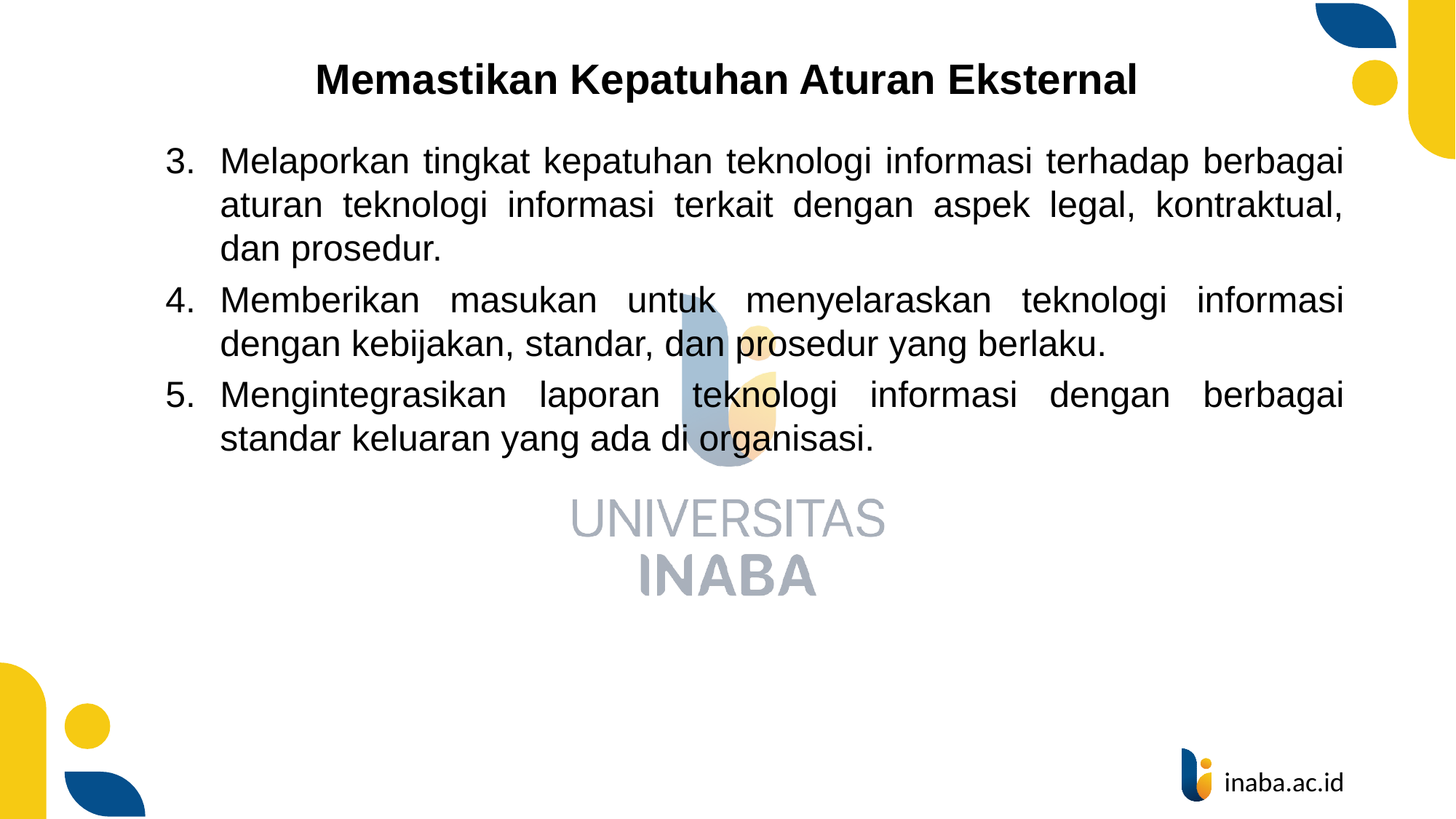

# Memastikan Kepatuhan Aturan Eksternal
Melaporkan tingkat kepatuhan teknologi informasi terhadap berbagai aturan teknologi informasi terkait dengan aspek legal, kontraktual, dan prosedur.
Memberikan masukan untuk menyelaraskan teknologi informasi dengan kebijakan, standar, dan prosedur yang berlaku.
Mengintegrasikan laporan teknologi informasi dengan berbagai standar keluaran yang ada di organisasi.